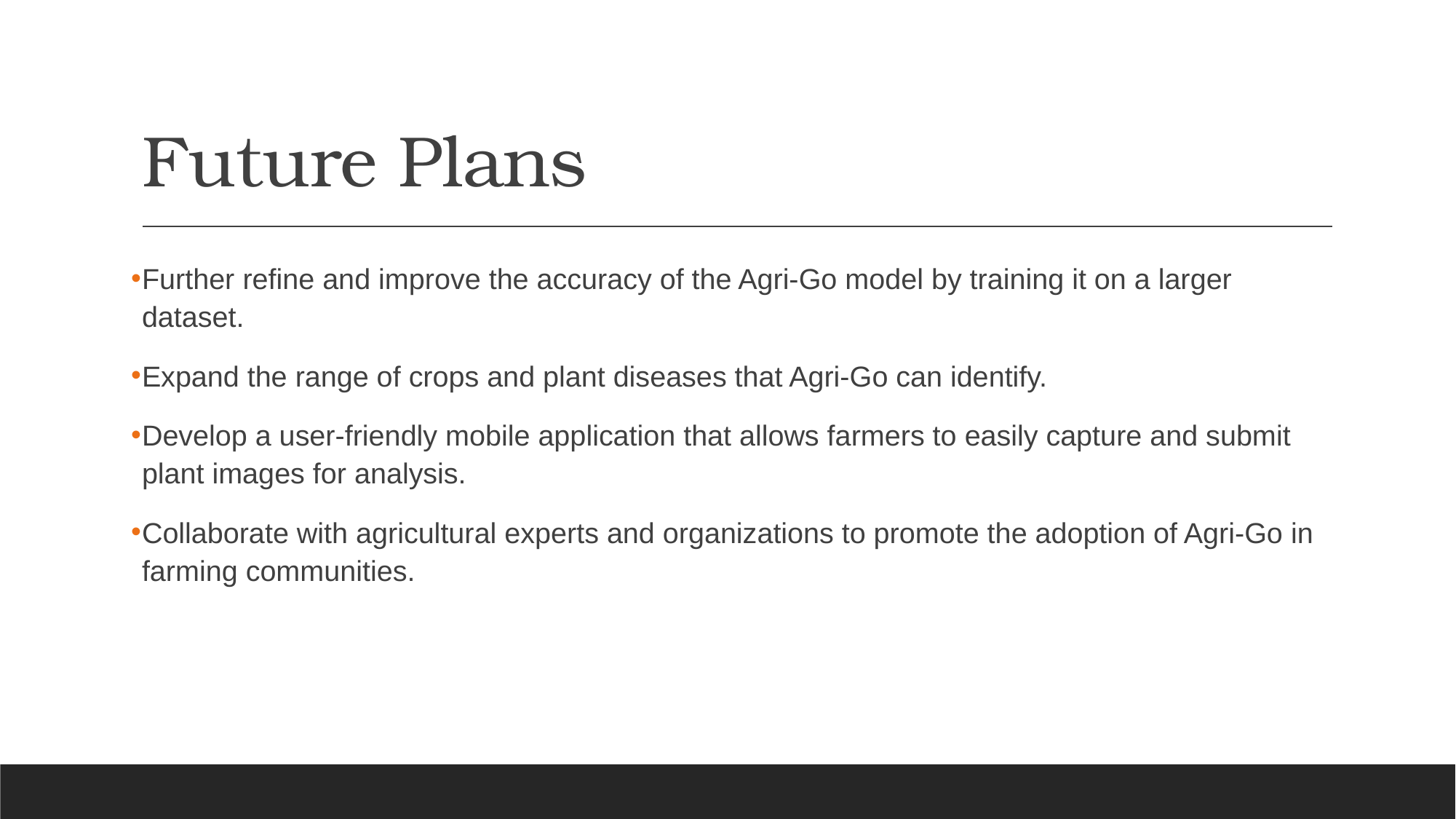

# Future Plans
Further refine and improve the accuracy of the Agri-Go model by training it on a larger dataset.
Expand the range of crops and plant diseases that Agri-Go can identify.
Develop a user-friendly mobile application that allows farmers to easily capture and submit plant images for analysis.
Collaborate with agricultural experts and organizations to promote the adoption of Agri-Go in farming communities.